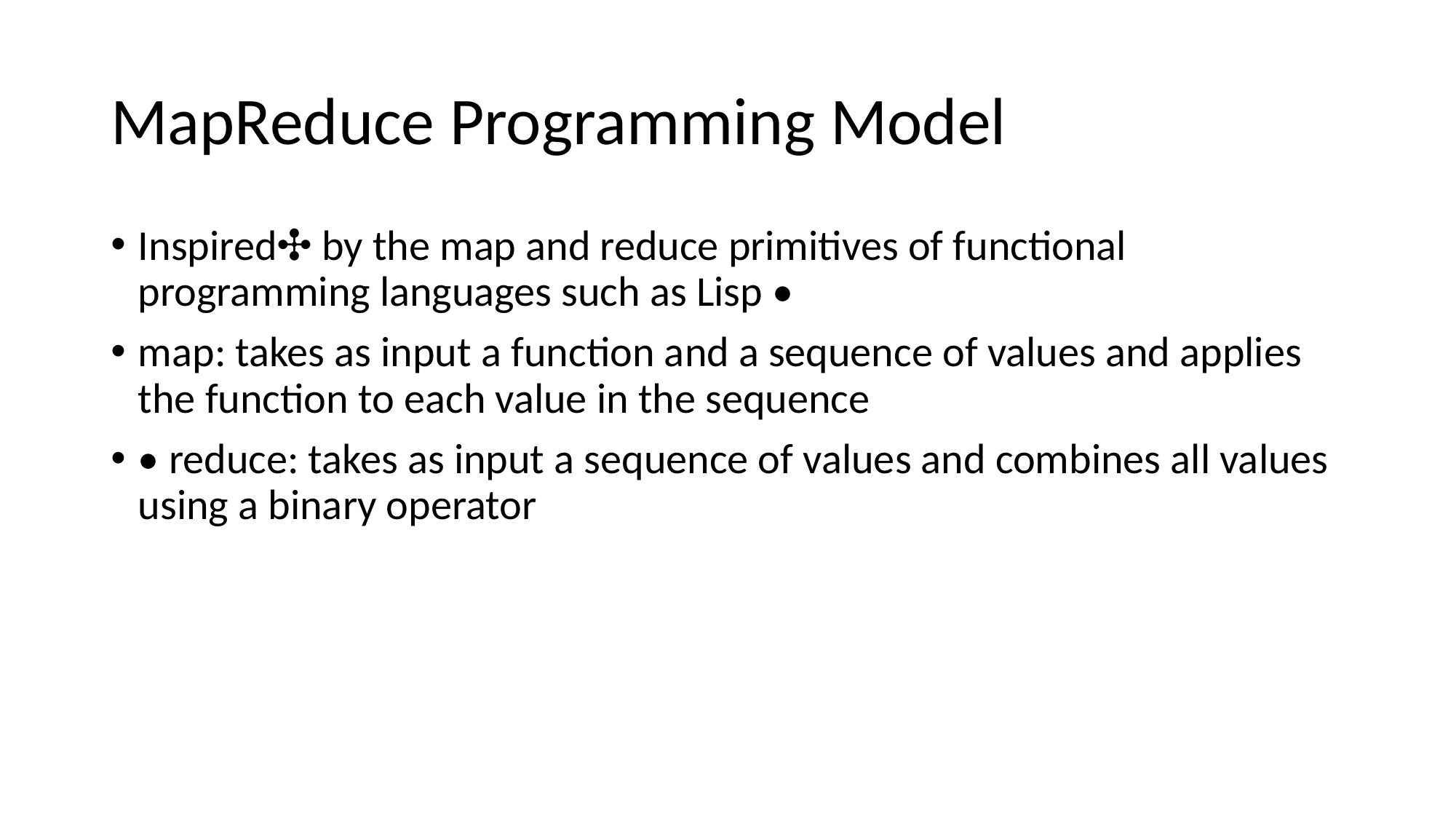

# MapReduce Programming Model
Inspired✣ by the map and reduce primitives of functional programming languages such as Lisp •
map: takes as input a function and a sequence of values and applies the function to each value in the sequence
• reduce: takes as input a sequence of values and combines all values using a binary operator